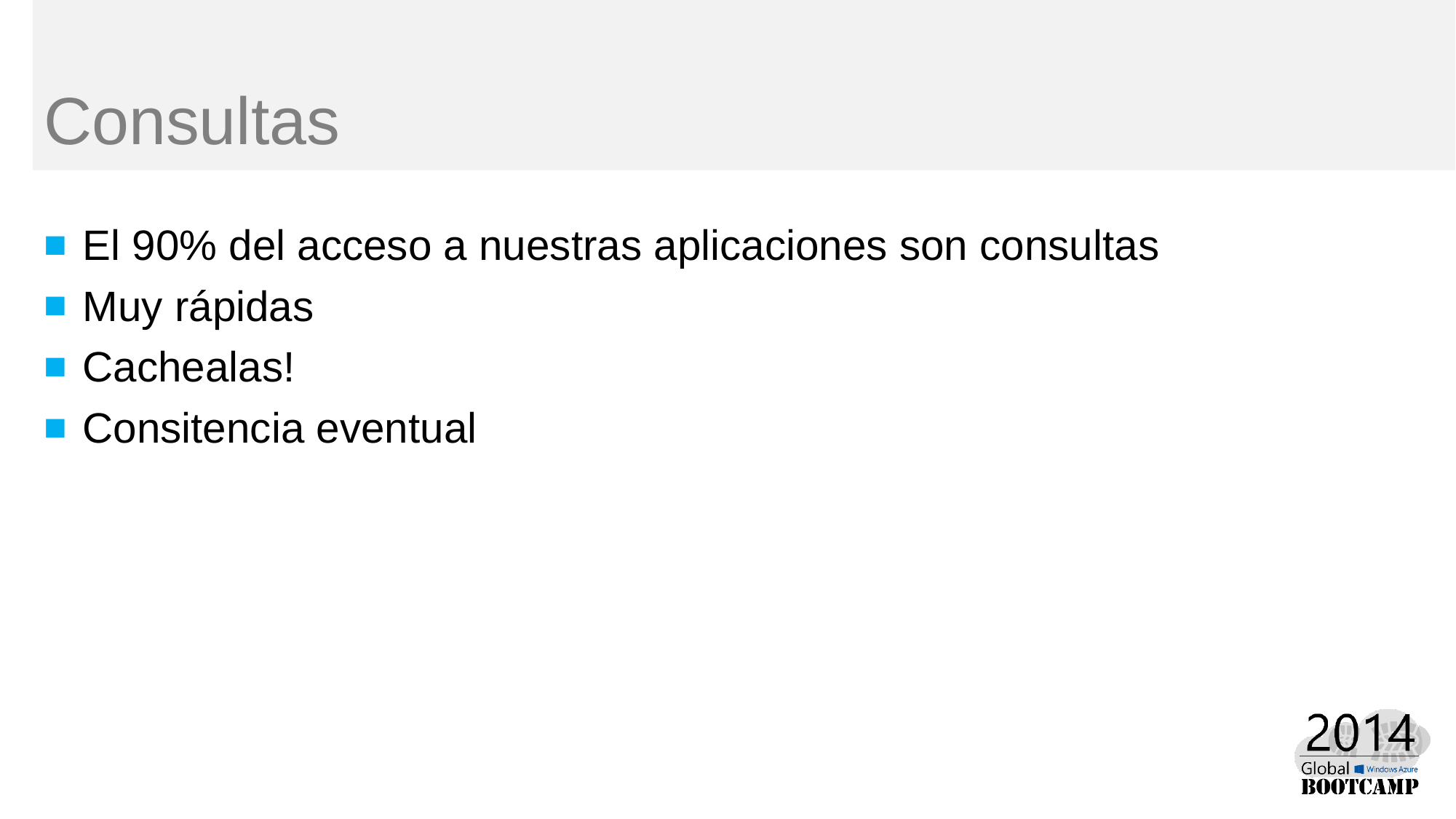

# Consultas
 El 90% del acceso a nuestras aplicaciones son consultas
 Muy rápidas
 Cachealas!
 Consitencia eventual